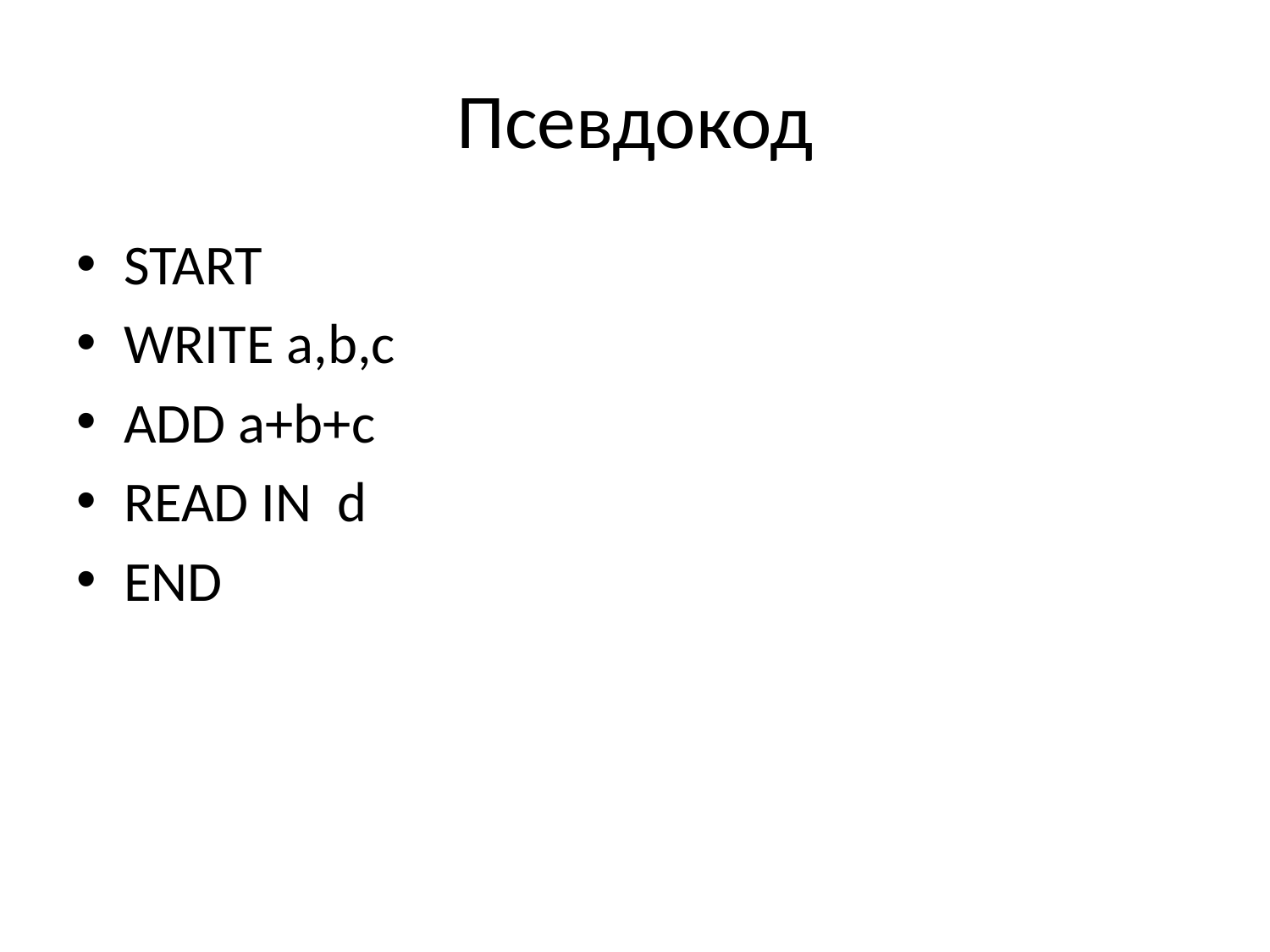

# Псевдокод
START
WRITE a,b,c
ADD a+b+c
READ IN  d
END